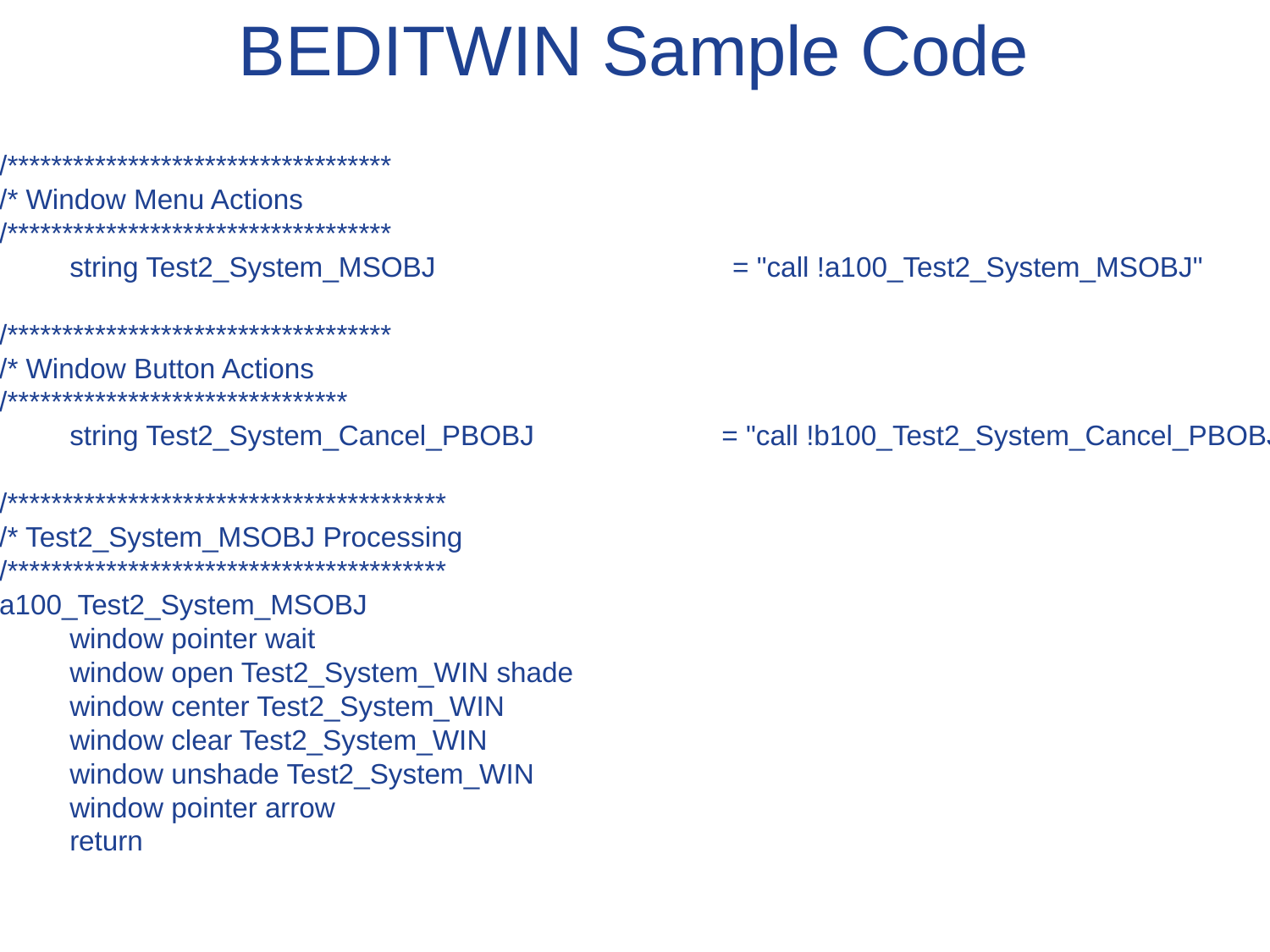

BEDITWIN Sample Code
//***********************************
//* Window Menu Actions
//***********************************
          string Test2_System_MSOBJ                                      = "call !a100_Test2_System_MSOBJ"

//***********************************
//* Window Button Actions
//*******************************
          string Test2_System_Cancel_PBOBJ                        = "call !b100_Test2_System_Cancel_PBOBJ"

//****************************************
//* Test2_System_MSOBJ Processing
//****************************************
!a100_Test2_System_MSOBJ
          window pointer wait
          window open Test2_System_WIN shade
          window center Test2_System_WIN
          window clear Test2_System_WIN
          window unshade Test2_System_WIN
          window pointer arrow
          return